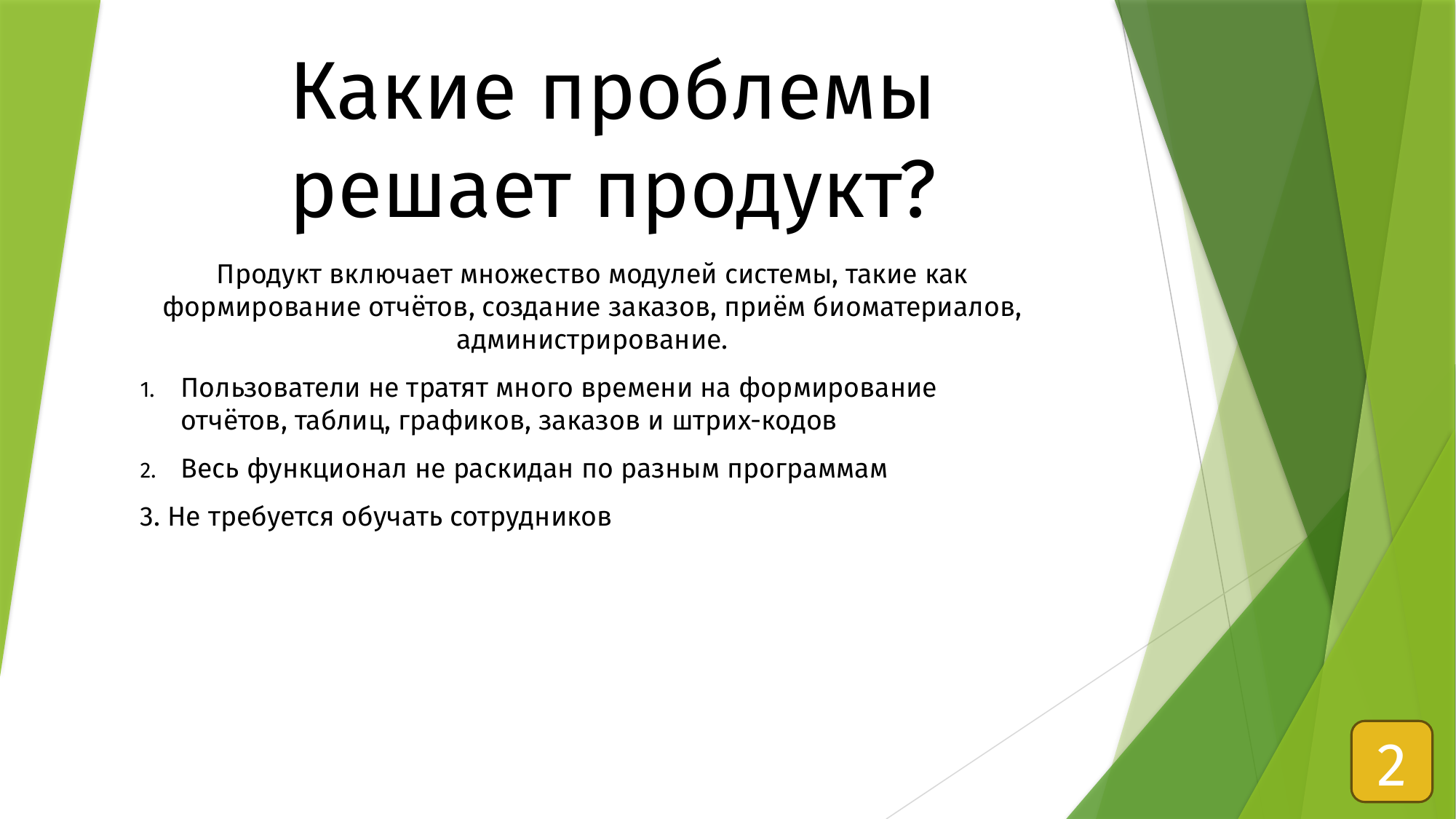

# Какие проблемы решает продукт?
Продукт включает множество модулей системы, такие как формирование отчётов, создание заказов, приём биоматериалов, администрирование.
Пользователи не тратят много времени на формирование отчётов, таблиц, графиков, заказов и штрих-кодов
Весь функционал не раскидан по разным программам
3. Не требуется обучать сотрудников

2